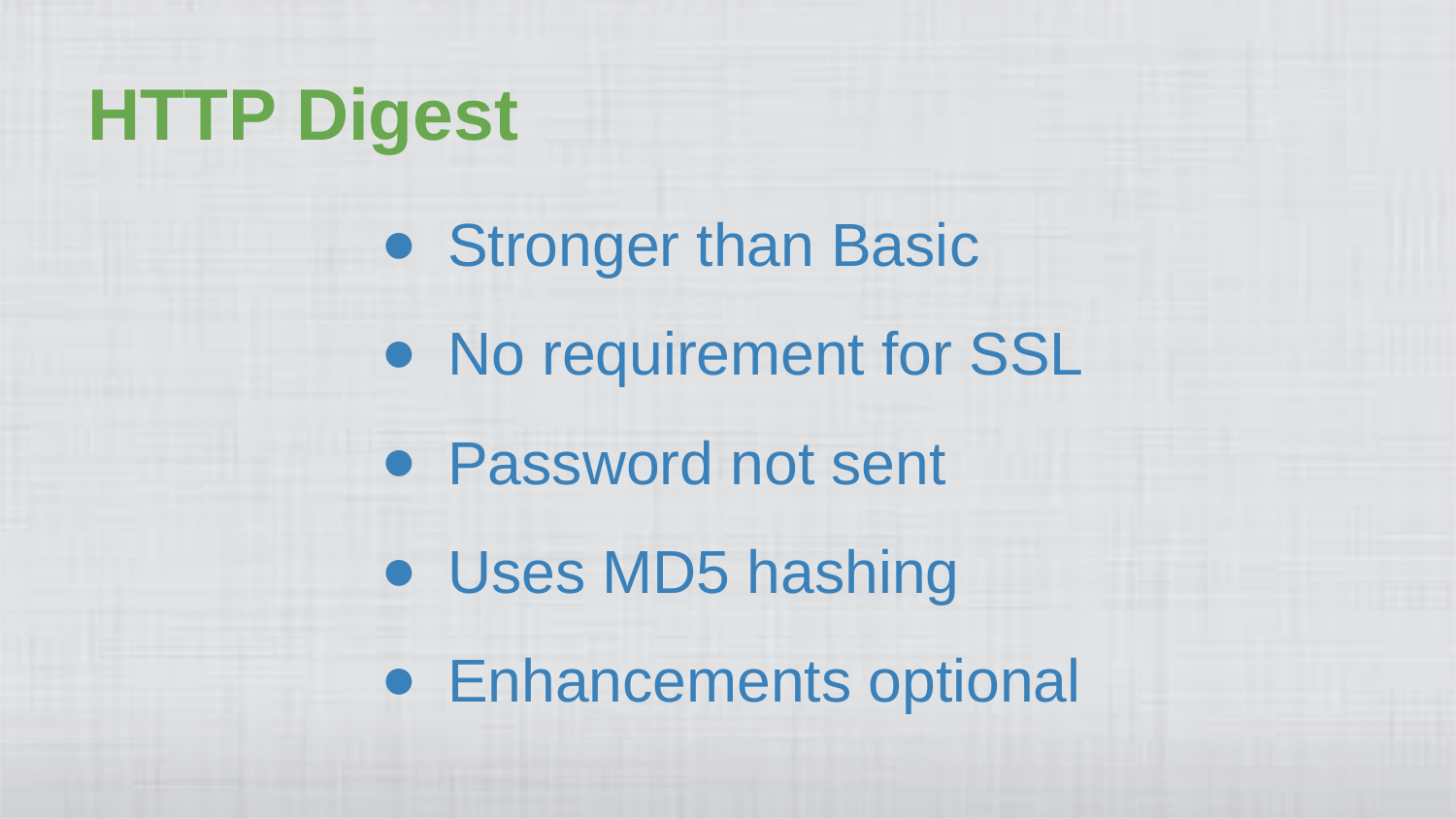

# HTTP Digest
Stronger than Basic
No requirement for SSL
Password not sent
Uses MD5 hashing
Enhancements optional